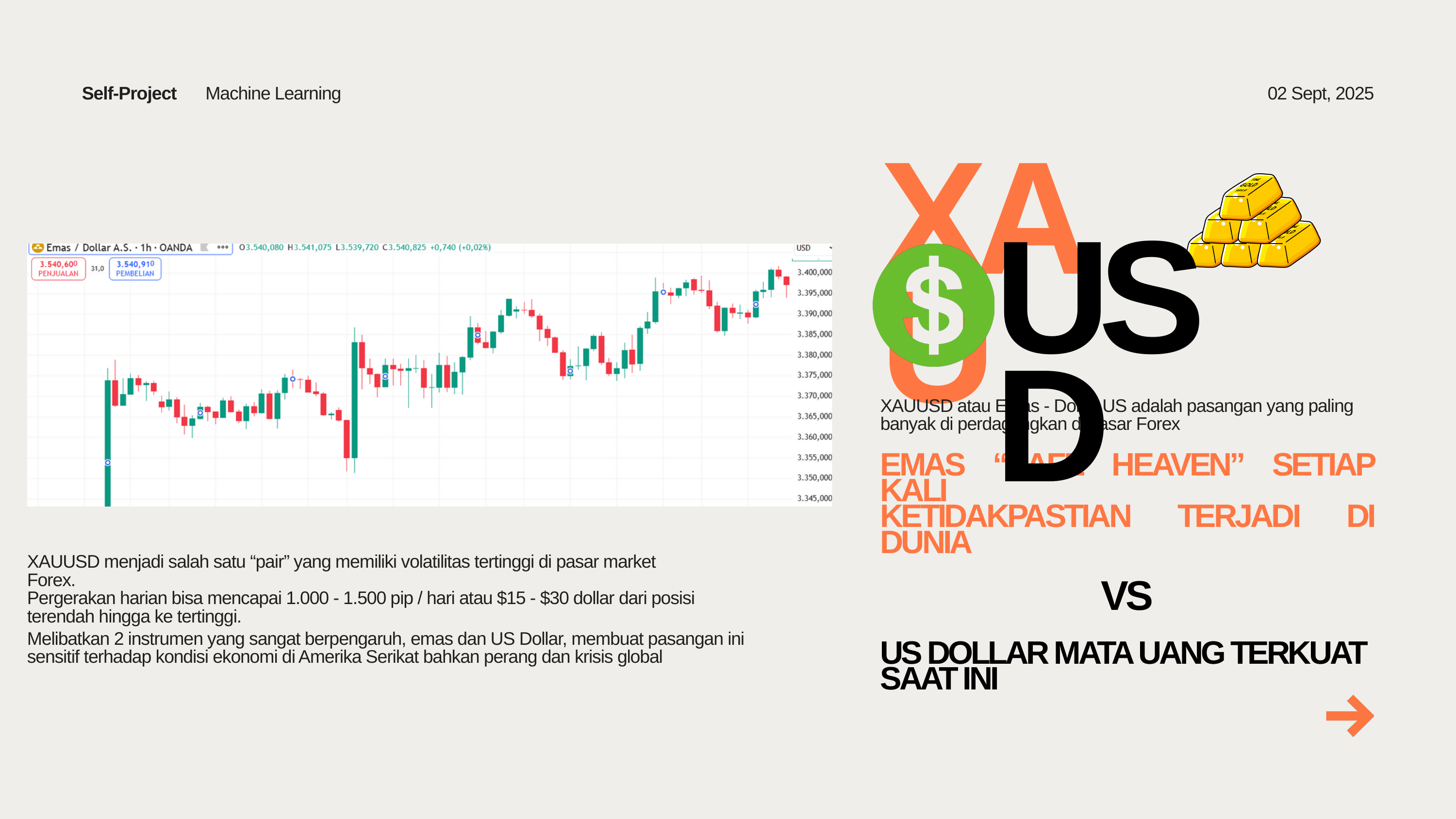

Self-Project
Machine Learning
02 Sept, 2025

XAU

USD
XAUUSD atau Emas - Dollar US adalah pasangan yang paling banyak di perdagangkan di pasar Forex
EMAS “SAFE HEAVEN” SETIAP KALI
KETIDAKPASTIAN TERJADI DI DUNIA

VS

US DOLLAR MATA UANG TERKUAT
SAAT INI
XAUUSD menjadi salah satu “pair” yang memiliki volatilitas tertinggi di pasar market Forex.
Pergerakan harian bisa mencapai 1.000 - 1.500 pip / hari atau $15 - $30 dollar dari posisi terendah hingga ke tertinggi.
Melibatkan 2 instrumen yang sangat berpengaruh, emas dan US Dollar, membuat pasangan ini
sensitif terhadap kondisi ekonomi di Amerika Serikat bahkan perang dan krisis global